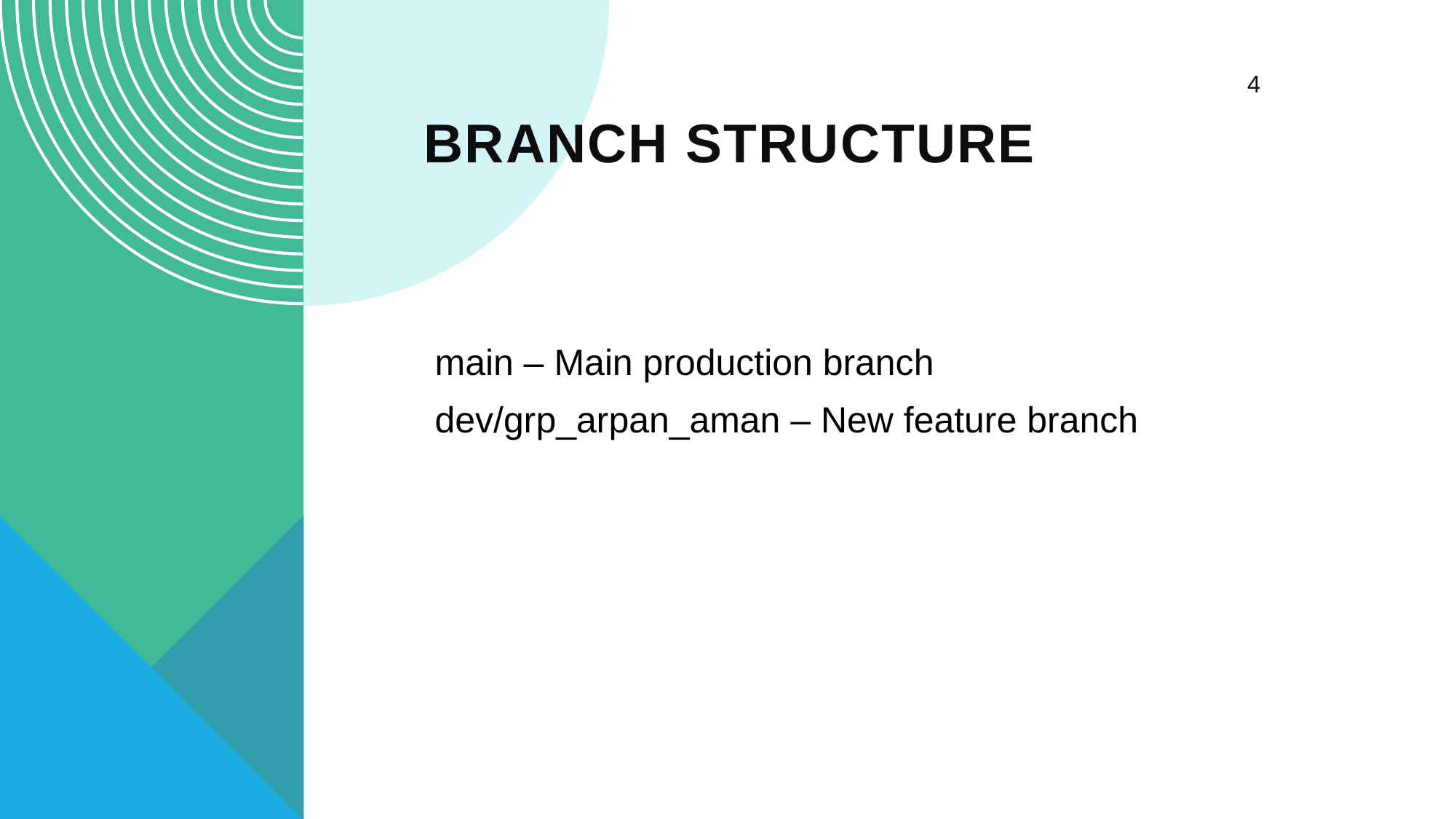

# Branch Structure
4

main – Main production branch
dev/grp_arpan_aman – New feature branch